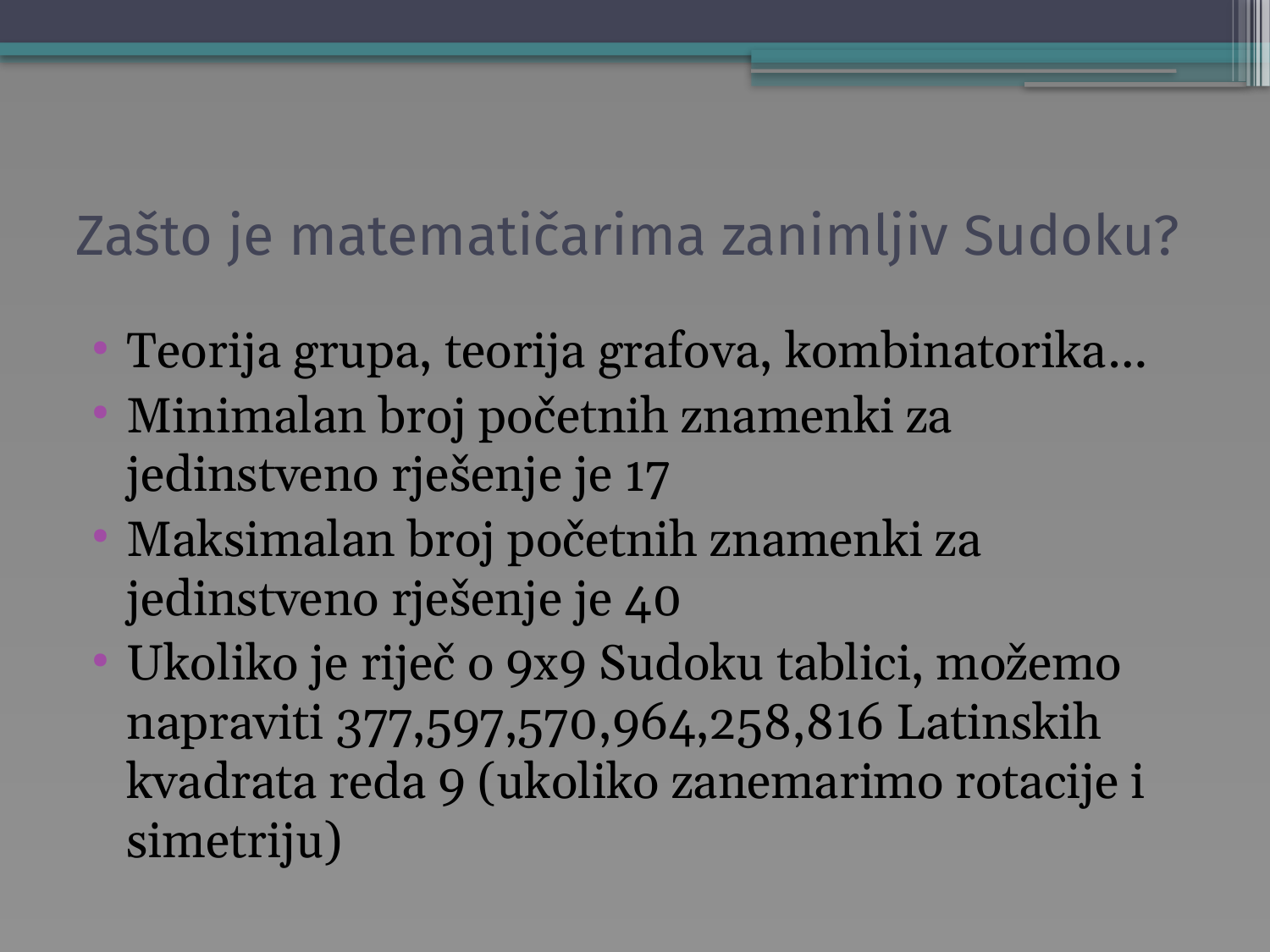

# Zašto je matematičarima zanimljiv Sudoku?
Teorija grupa, teorija grafova, kombinatorika…
Minimalan broj početnih znamenki za jedinstveno rješenje je 17
Maksimalan broj početnih znamenki za jedinstveno rješenje je 40
Ukoliko je riječ o 9x9 Sudoku tablici, možemo napraviti 377,597,570,964,258,816 Latinskih kvadrata reda 9 (ukoliko zanemarimo rotacije i simetriju)